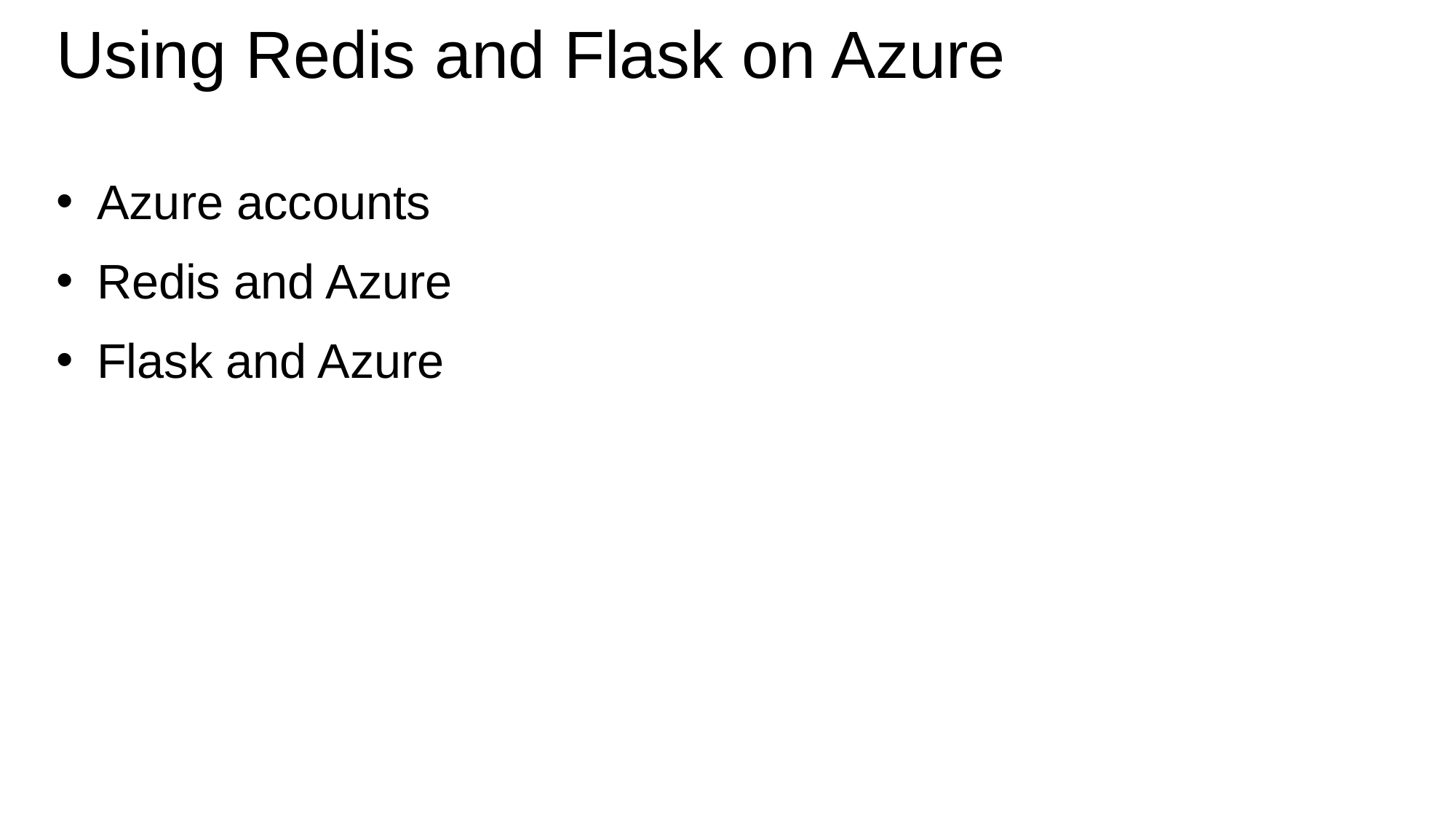

# Using Redis and Flask on Azure
Azure accounts
Redis and Azure
Flask and Azure